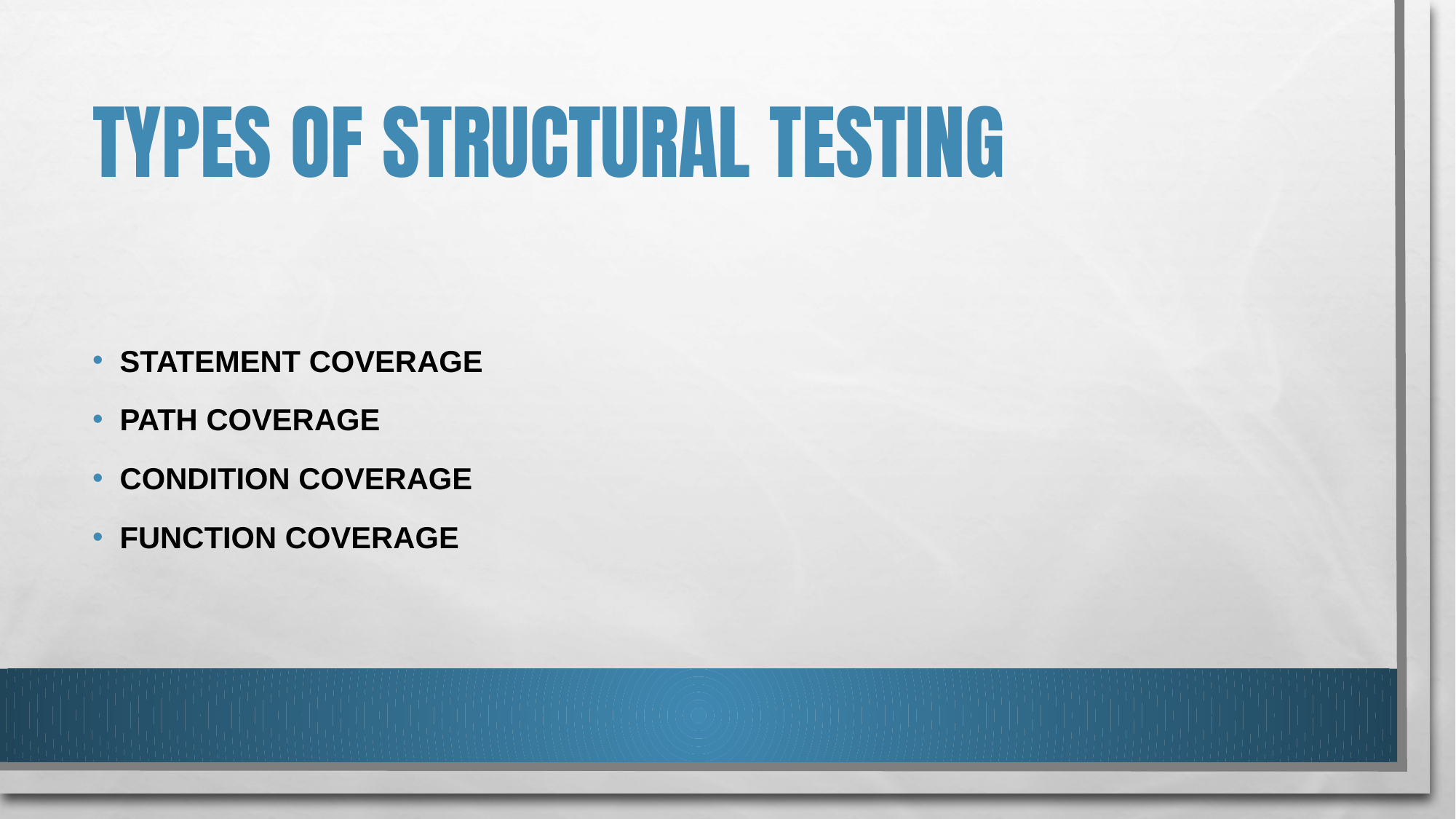

# TYPES OF STRUCTURAL TESTING
STATEMENT COVERAGE
PATH COVERAGE
CONDITION COVERAGE
FUNCTION COVERAGE